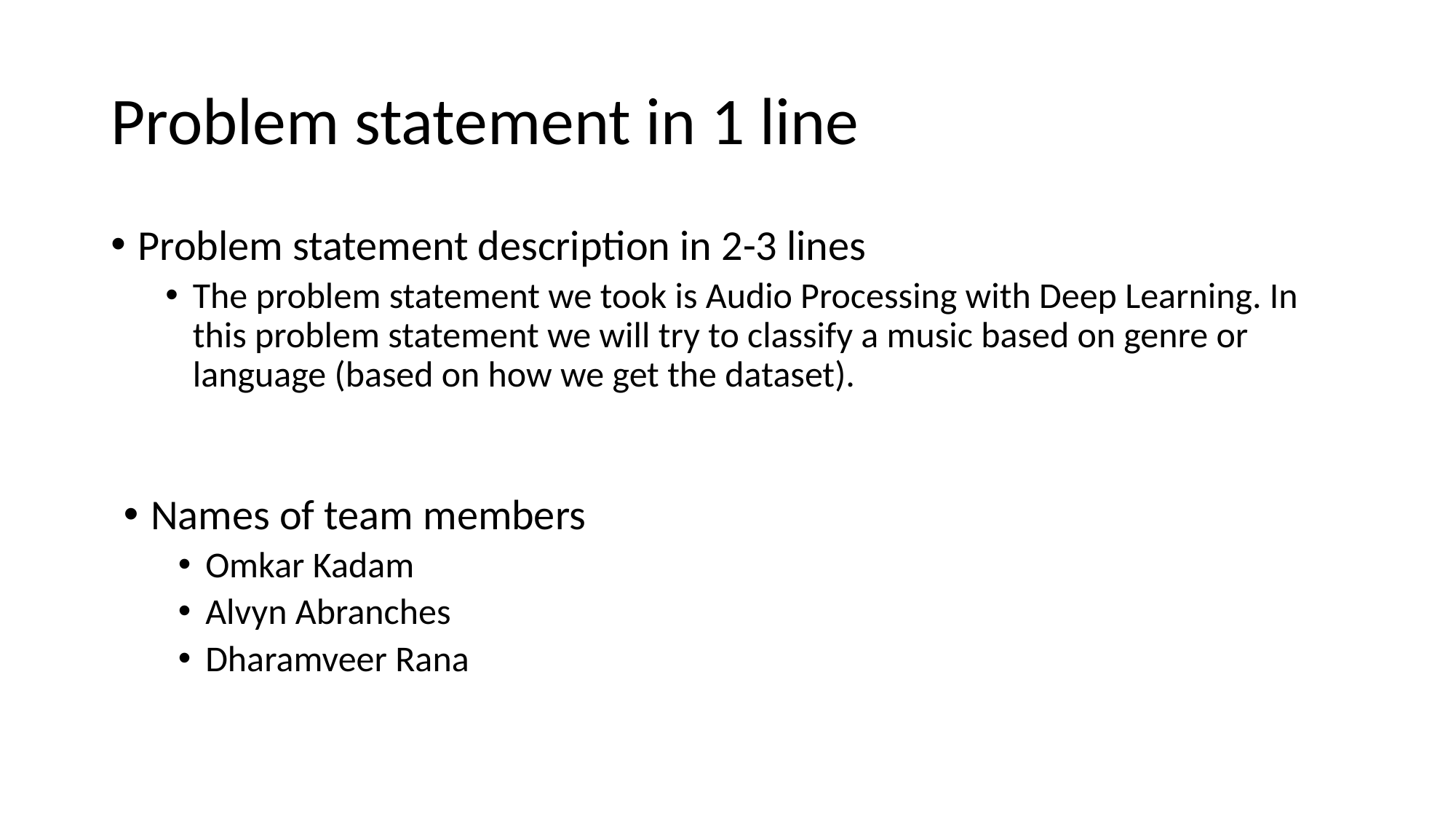

# Problem statement in 1 line
Problem statement description in 2-3 lines
The problem statement we took is Audio Processing with Deep Learning. In this problem statement we will try to classify a music based on genre or language (based on how we get the dataset).
Names of team members
Omkar Kadam
Alvyn Abranches
Dharamveer Rana